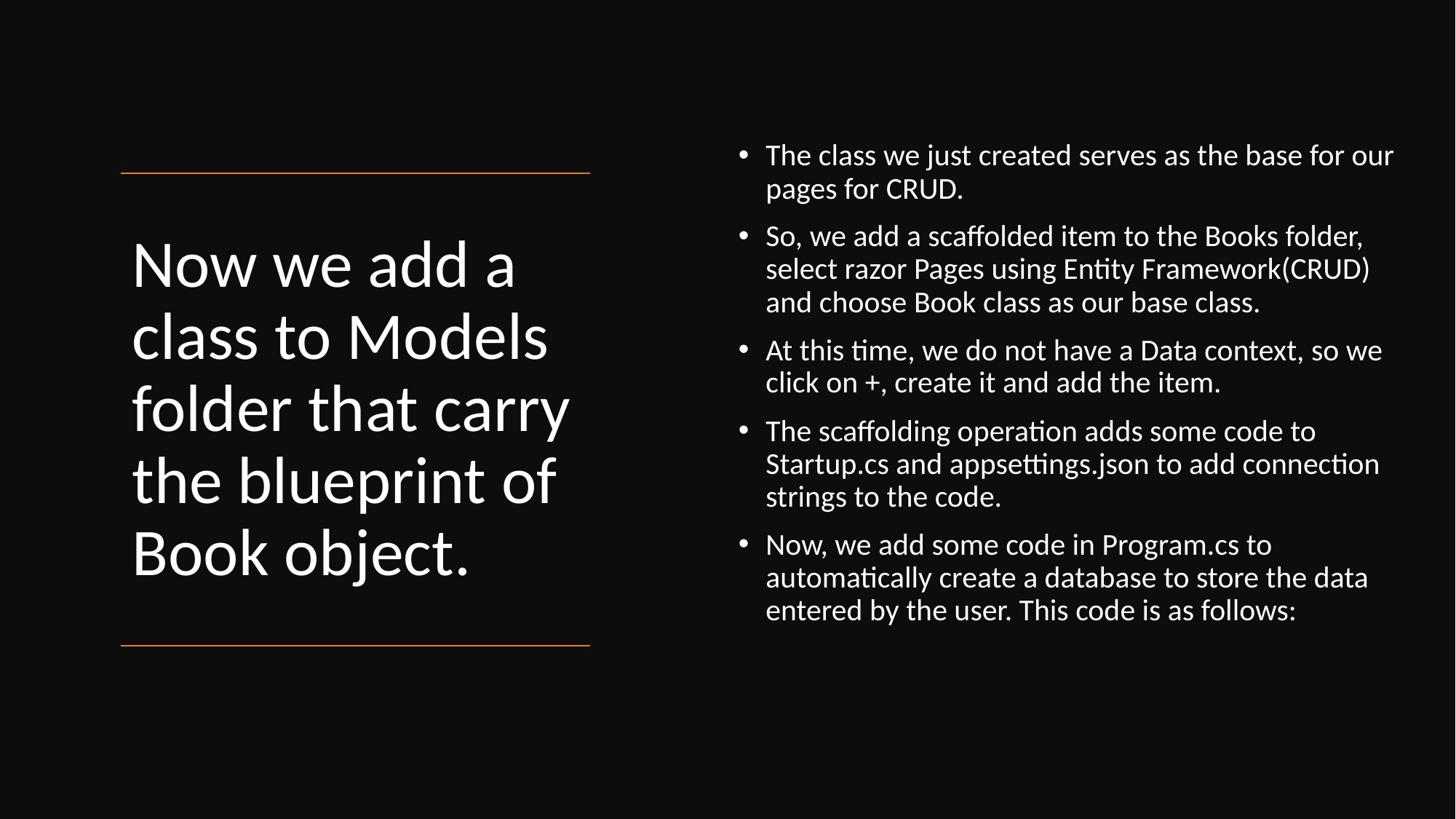

The class we just created serves as the base for our pages for CRUD.
So, we add a scaffolded item to the Books folder, select razor Pages using Entity Framework(CRUD) and choose Book class as our base class.
At this time, we do not have a Data context, so we click on +, create it and add the item.
The scaffolding operation adds some code to Startup.cs and appsettings.json to add connection strings to the code.
Now, we add some code in Program.cs to automatically create a database to store the data entered by the user. This code is as follows:

# Now we add a class to Models folder that carry the blueprint of Book object.